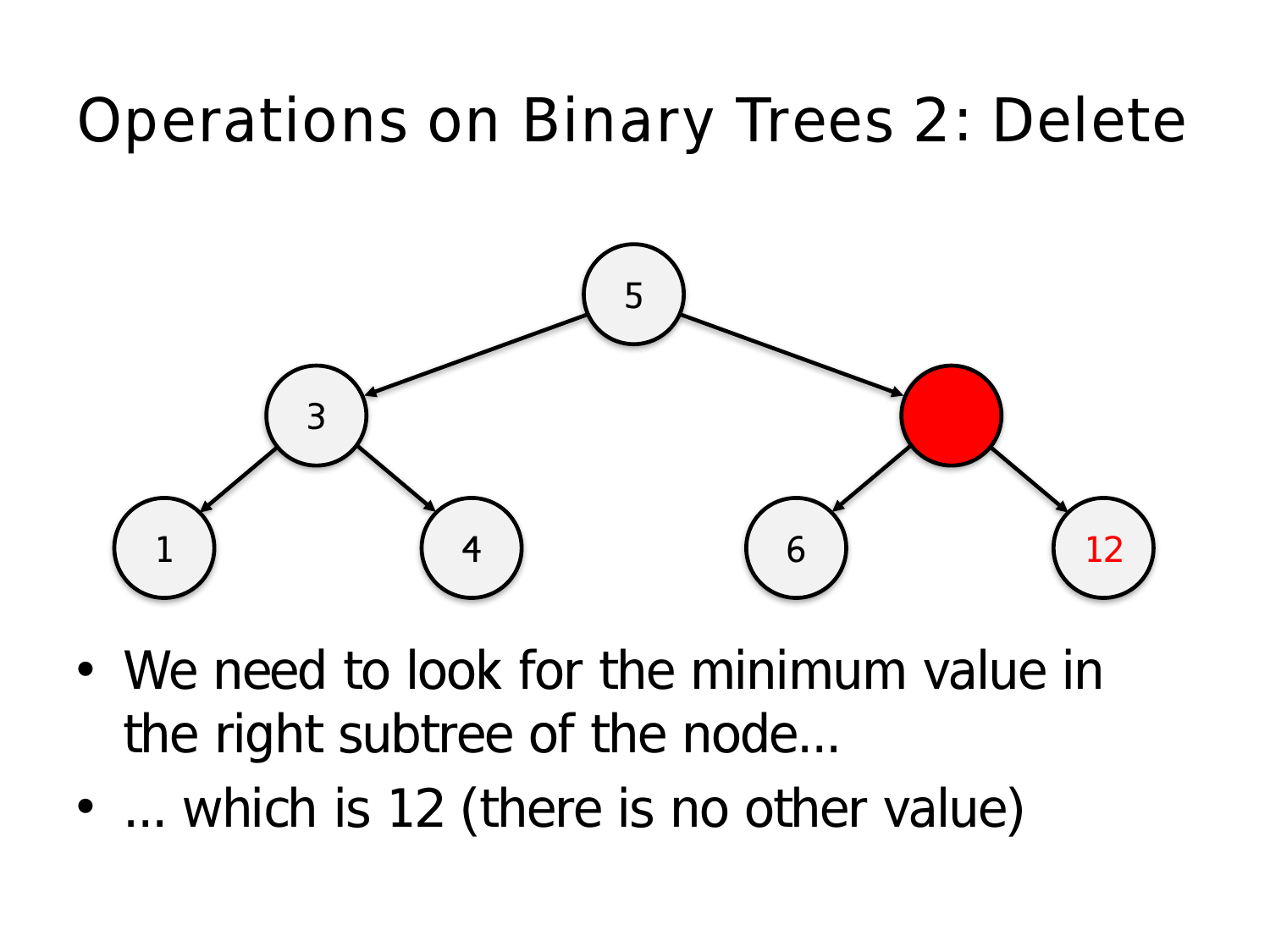

# Operations on Binary Trees 2: Delete
5
3

1
4
6
12

We need to look for the minimum value in the right subtree of the node…
… which is 12 (there is no other value)